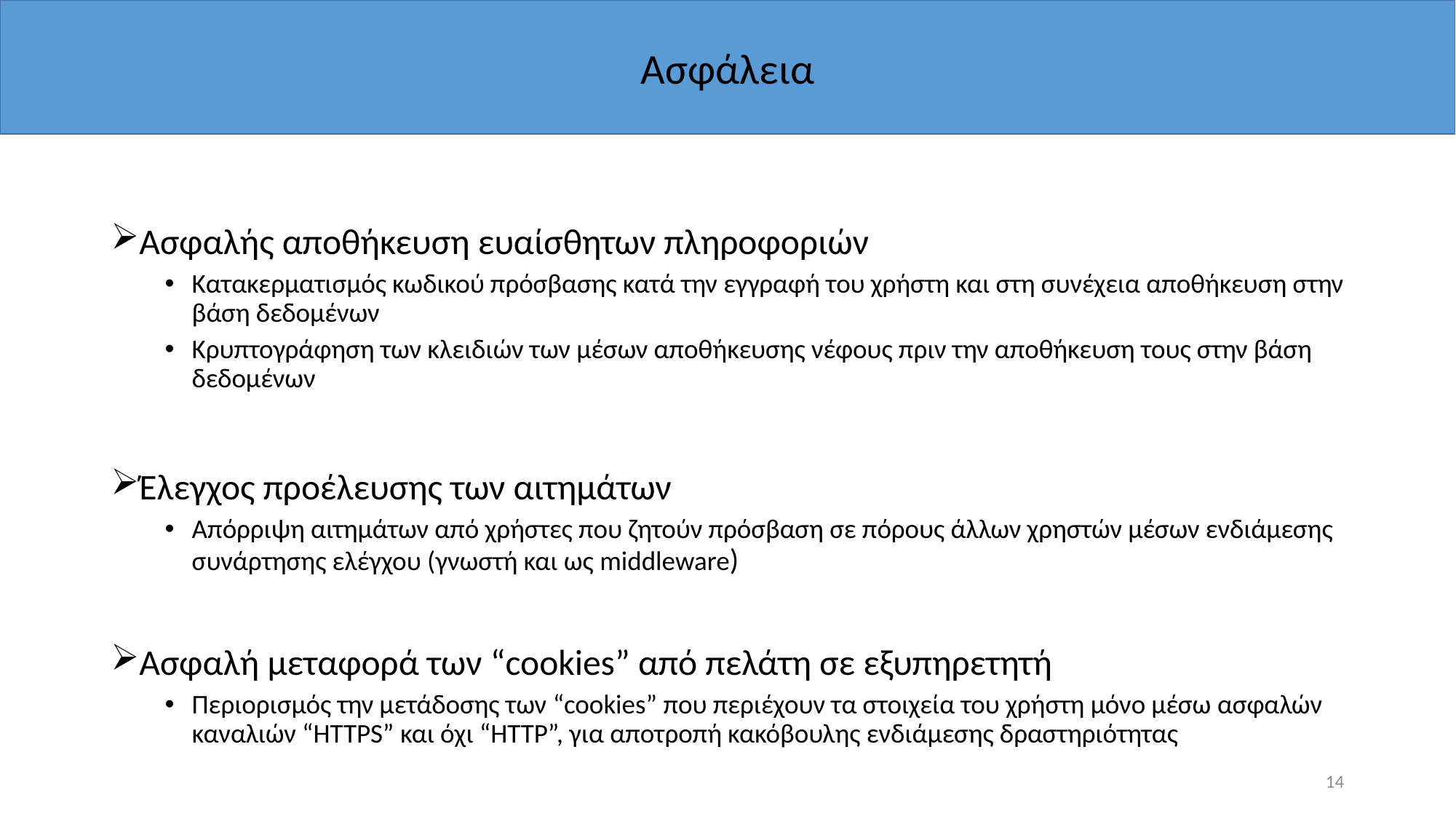

Ασφάλεια
Ασφαλής αποθήκευση ευαίσθητων πληροφοριών
Κατακερματισμός κωδικού πρόσβασης κατά την εγγραφή του χρήστη και στη συνέχεια αποθήκευση στην βάση δεδομένων
Κρυπτογράφηση των κλειδιών των μέσων αποθήκευσης νέφους πριν την αποθήκευση τους στην βάση δεδομένων

Έλεγχος προέλευσης των αιτημάτων
Απόρριψη αιτημάτων από χρήστες που ζητούν πρόσβαση σε πόρους άλλων χρηστών μέσων ενδιάμεσης συνάρτησης ελέγχου (γνωστή και ως middleware)

Ασφαλή μεταφορά των “cookies” από πελάτη σε εξυπηρετητή
Περιορισμός την μετάδοσης των “cookies” που περιέχουν τα στοιχεία του χρήστη μόνο μέσω ασφαλών καναλιών “HTTPS” και όχι “HTTP”, για αποτροπή κακόβουλης ενδιάμεσης δραστηριότητας

14